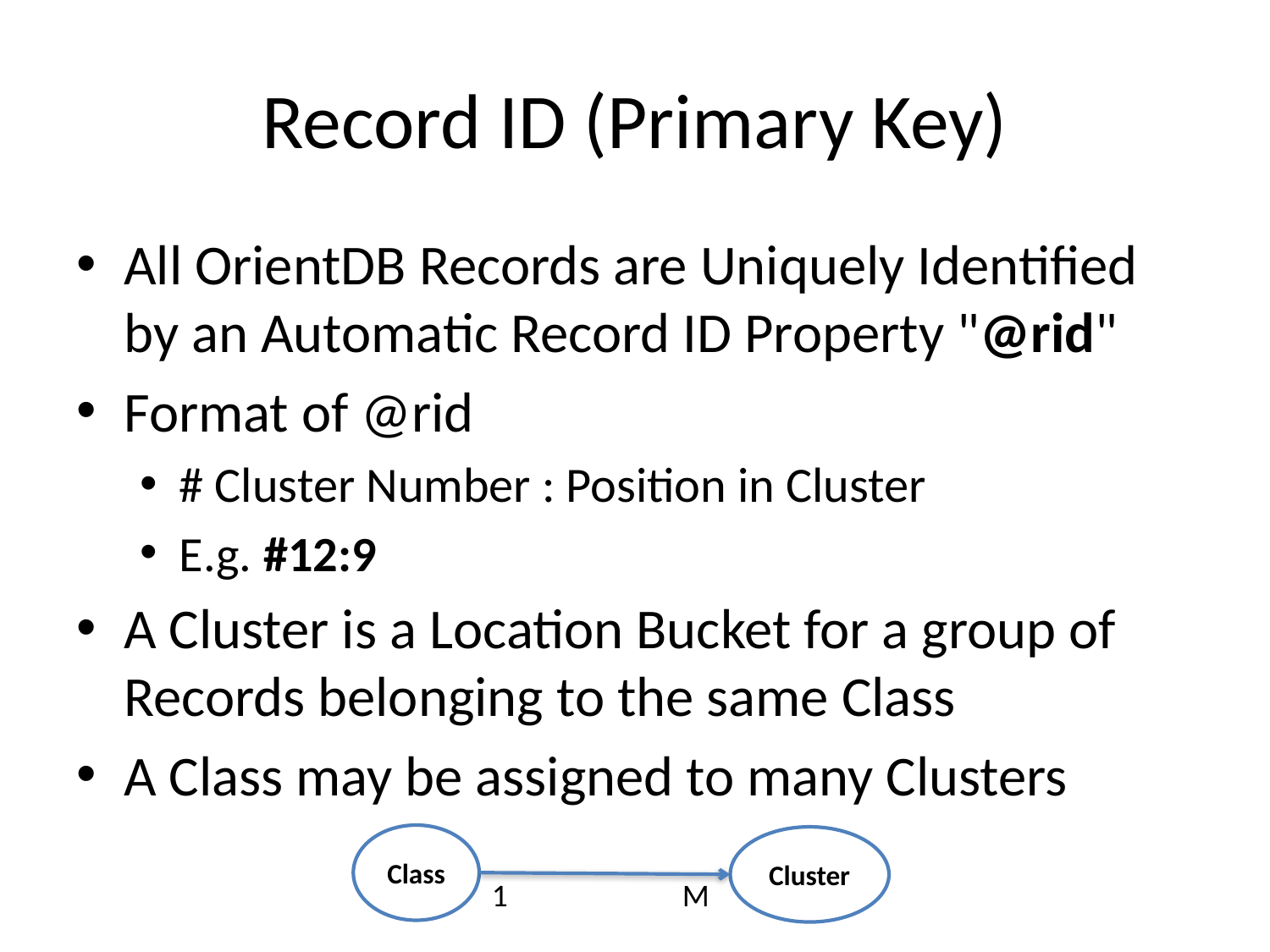

# Record ID (Primary Key)
All OrientDB Records are Uniquely Identified by an Automatic Record ID Property "@rid"
Format of @rid
# Cluster Number : Position in Cluster
E.g. #12:9
A Cluster is a Location Bucket for a group of Records belonging to the same Class
A Class may be assigned to many Clusters

Class
Cluster
1
M